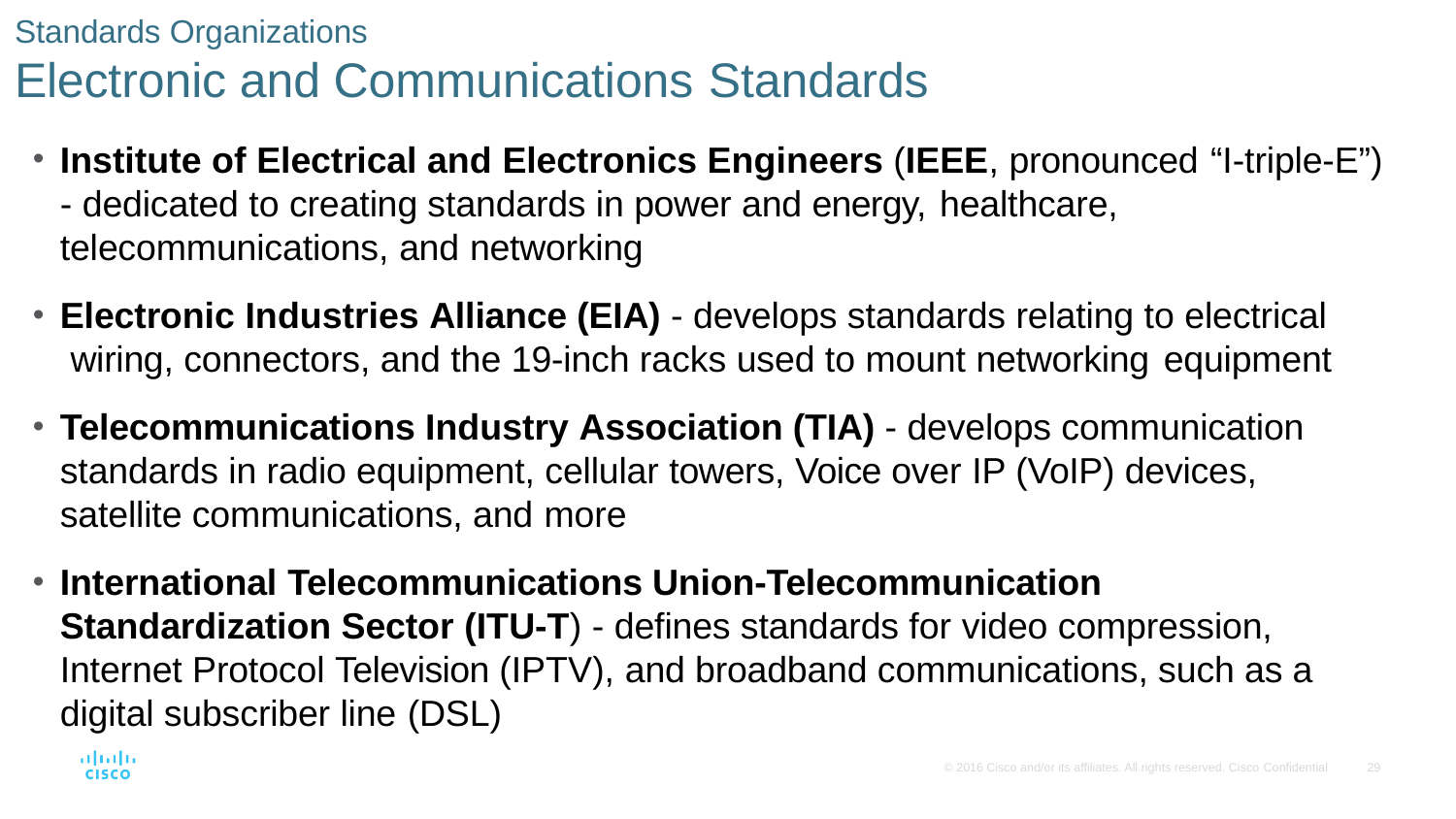

Standards Organizations
# Electronic and Communications Standards
Institute of Electrical and Electronics Engineers (IEEE, pronounced “I-triple-E”)
- dedicated to creating standards in power and energy, healthcare,
telecommunications, and networking
Electronic Industries Alliance (EIA) - develops standards relating to electrical  wiring, connectors, and the 19-inch racks used to mount networking equipment
Telecommunications Industry Association (TIA) - develops communication  standards in radio equipment, cellular towers, Voice over IP (VoIP) devices,  satellite communications, and more
International Telecommunications Union-Telecommunication  Standardization Sector (ITU-T) - defines standards for video compression,  Internet Protocol Television (IPTV), and broadband communications, such as a  digital subscriber line (DSL)
© 2016 Cisco and/or its affiliates. All rights reserved. Cisco Confidential
29